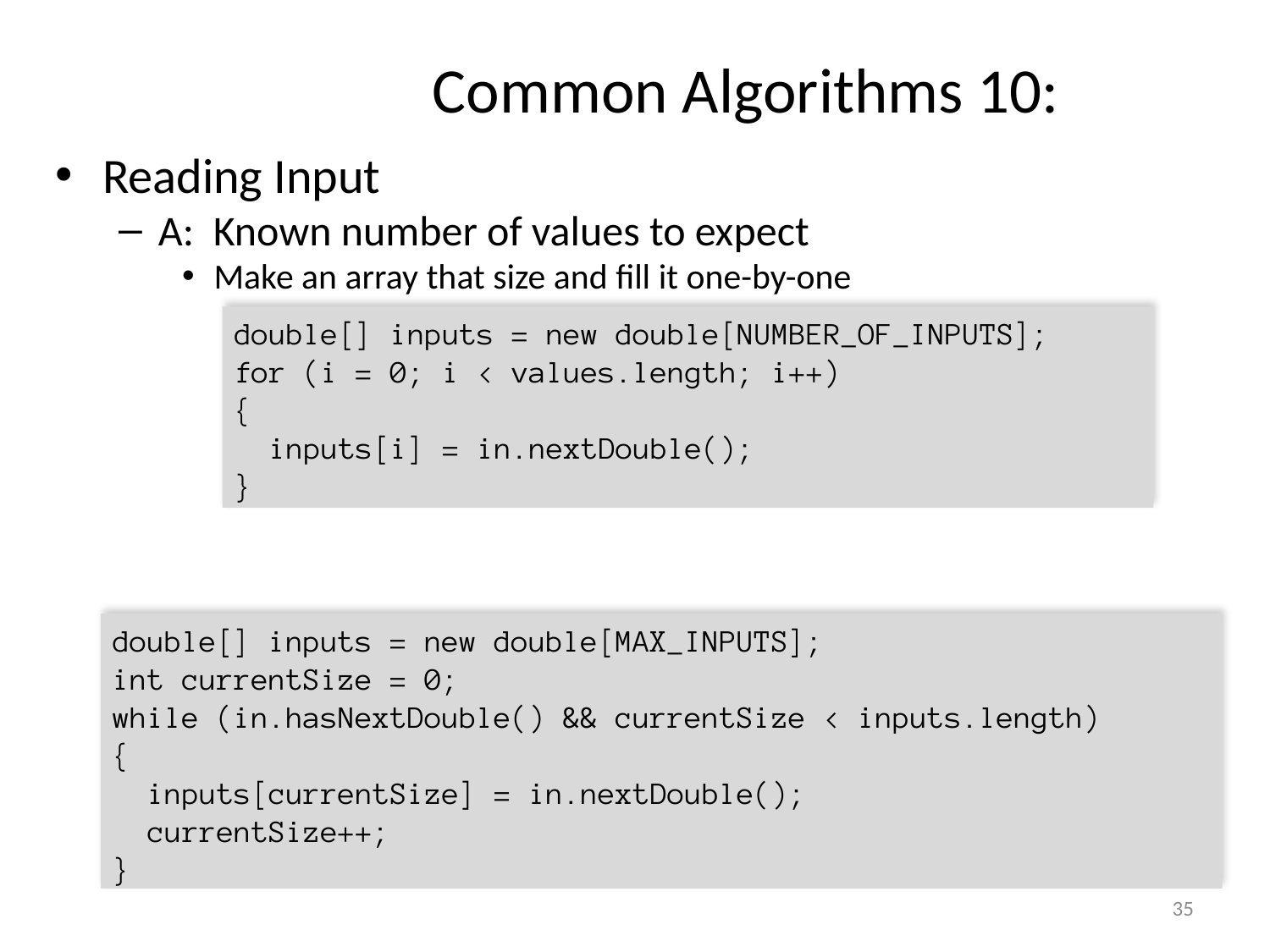

# Common Algorithms 10:
Reading Input
A:  Known number of values to expect
Make an array that size and fill it one-by-one

B: Unknown number of values
Make maximum sized array, maintain as partially filled array
double[] inputs = new double[NUMBER_OF_INPUTS];
for (i = 0; i < values.length; i++)
{
  inputs[i] = in.nextDouble();
}
double[] inputs = new double[MAX_INPUTS];
int currentSize = 0;
while (in.hasNextDouble() && currentSize < inputs.length)
{
  inputs[currentSize] = in.nextDouble();
  currentSize++;
}
35